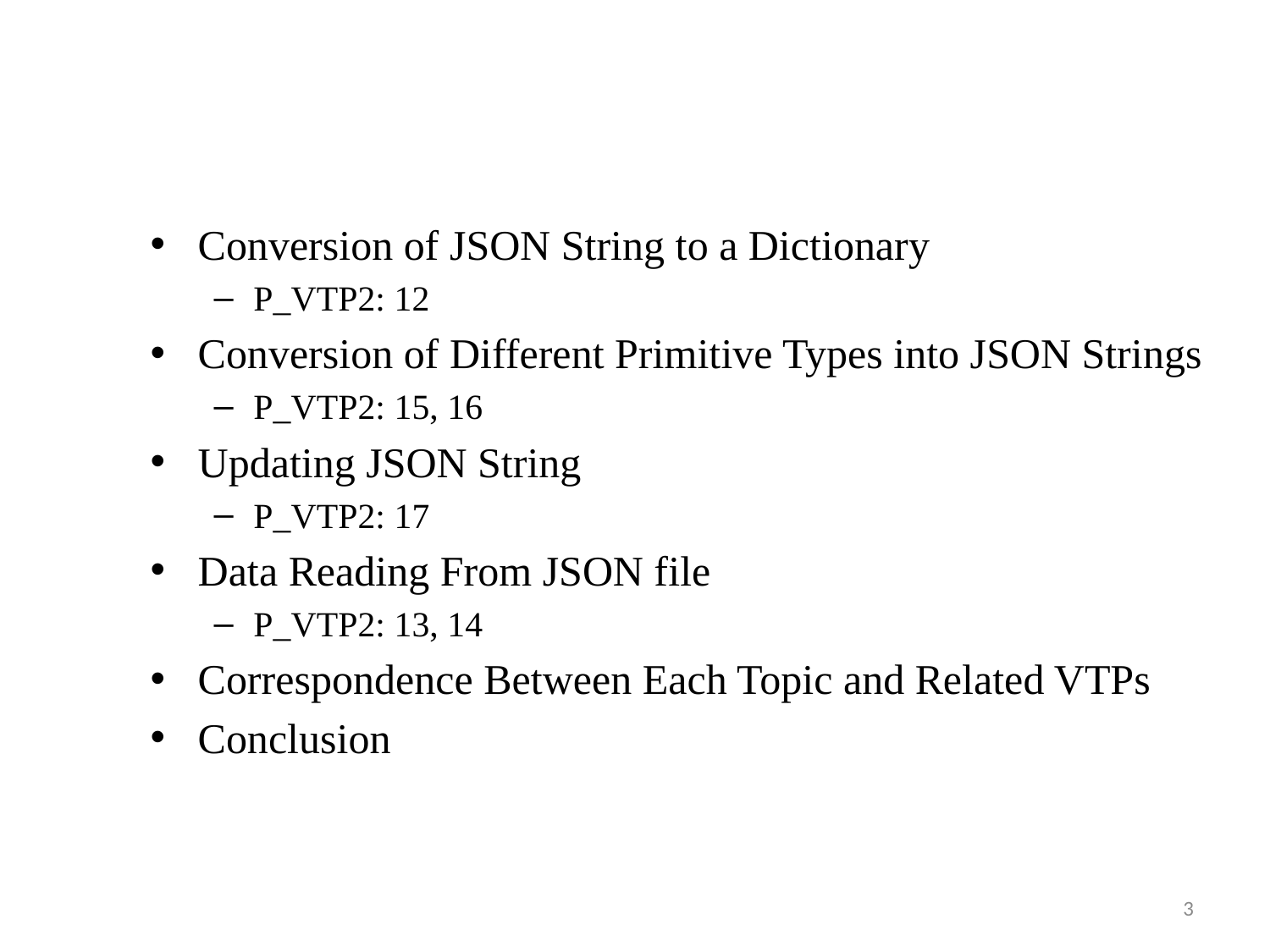

Conversion of JSON String to a Dictionary
P_VTP2: 12
Conversion of Different Primitive Types into JSON Strings
P_VTP2: 15, 16
Updating JSON String
P_VTP2: 17
Data Reading From JSON file
P_VTP2: 13, 14
Correspondence Between Each Topic and Related VTPs
Conclusion
3